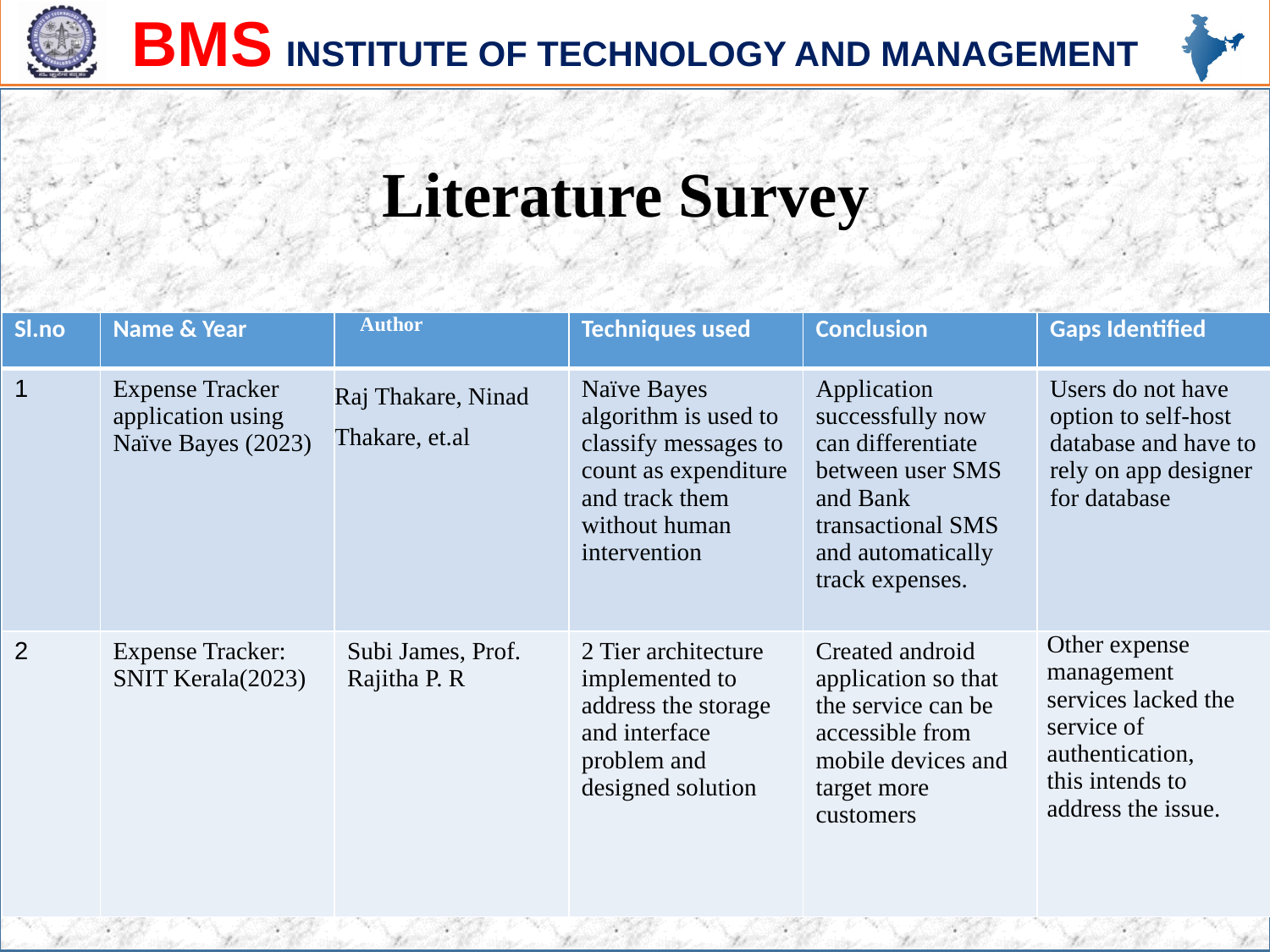

Literature Survey
| Sl.no | Name & Year | Author | Techniques used | Conclusion | Gaps Identified |
| --- | --- | --- | --- | --- | --- |
| 1 | Expense Tracker application using Naïve Bayes (2023) | Raj Thakare, Ninad Thakare, et.al | Naïve Bayes algorithm is used to classify messages to count as expenditure and track them without human intervention | Application successfully now can differentiate between user SMS and Bank transactional SMS and automatically track expenses. | Users do not have option to self-host database and have to rely on app designer for database |
| 2 | Expense Tracker: SNIT Kerala(2023) | Subi James, Prof. Rajitha P. R | 2 Tier architecture implemented to address the storage and interface problem and designed solution | Created android application so that the service can be accessible from mobile devices and target more customers | Other expense management services lacked the service of authentication, this intends to address the issue. |

25-10-2023
5